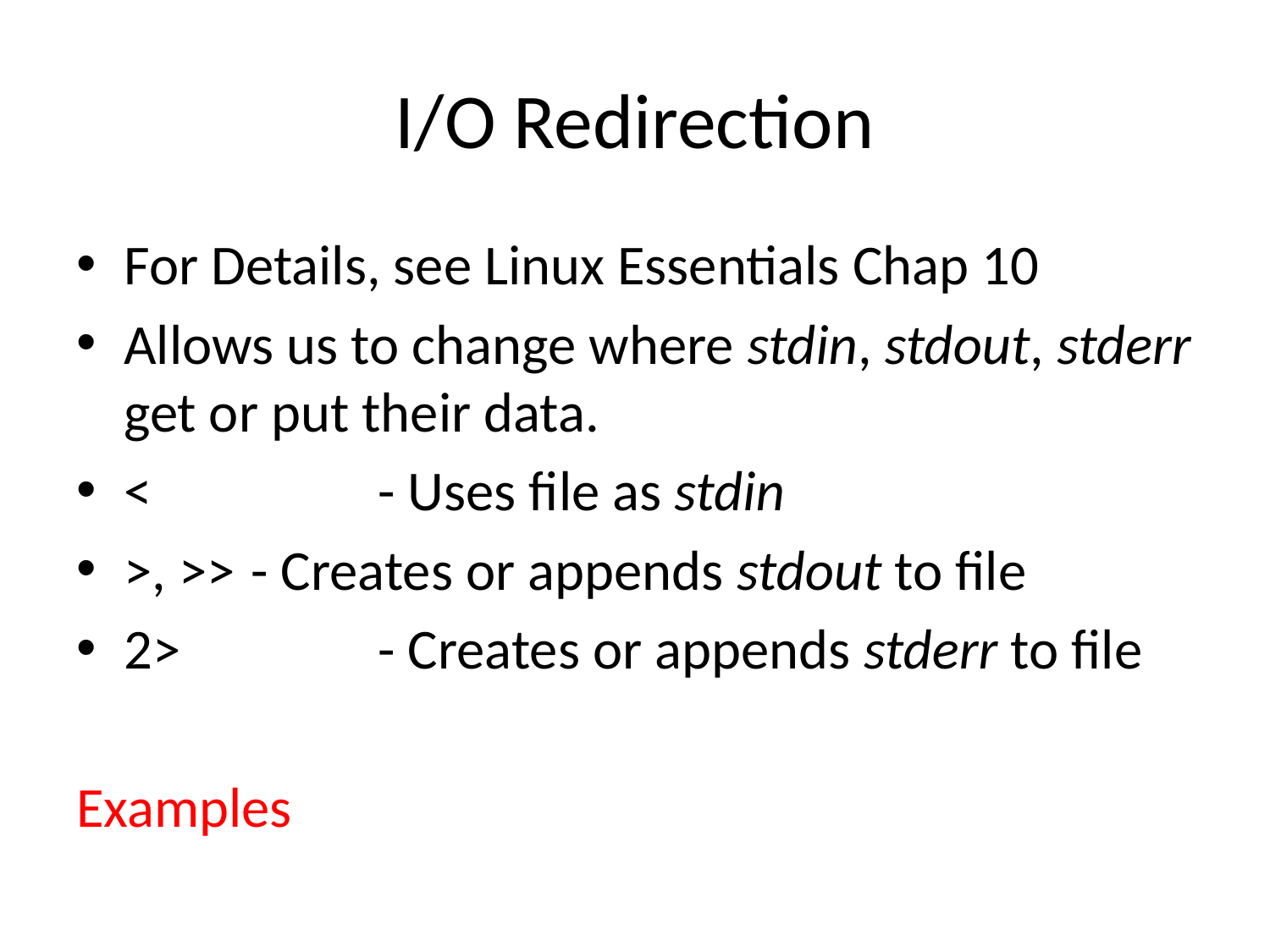

# I/O Redirection
For Details, see Linux Essentials Chap 10
Allows us to change where stdin, stdout, stderr get or put their data.
<		- Uses file as stdin
>, >> 	- Creates or appends stdout to file
2>		- Creates or appends stderr to file

Examples